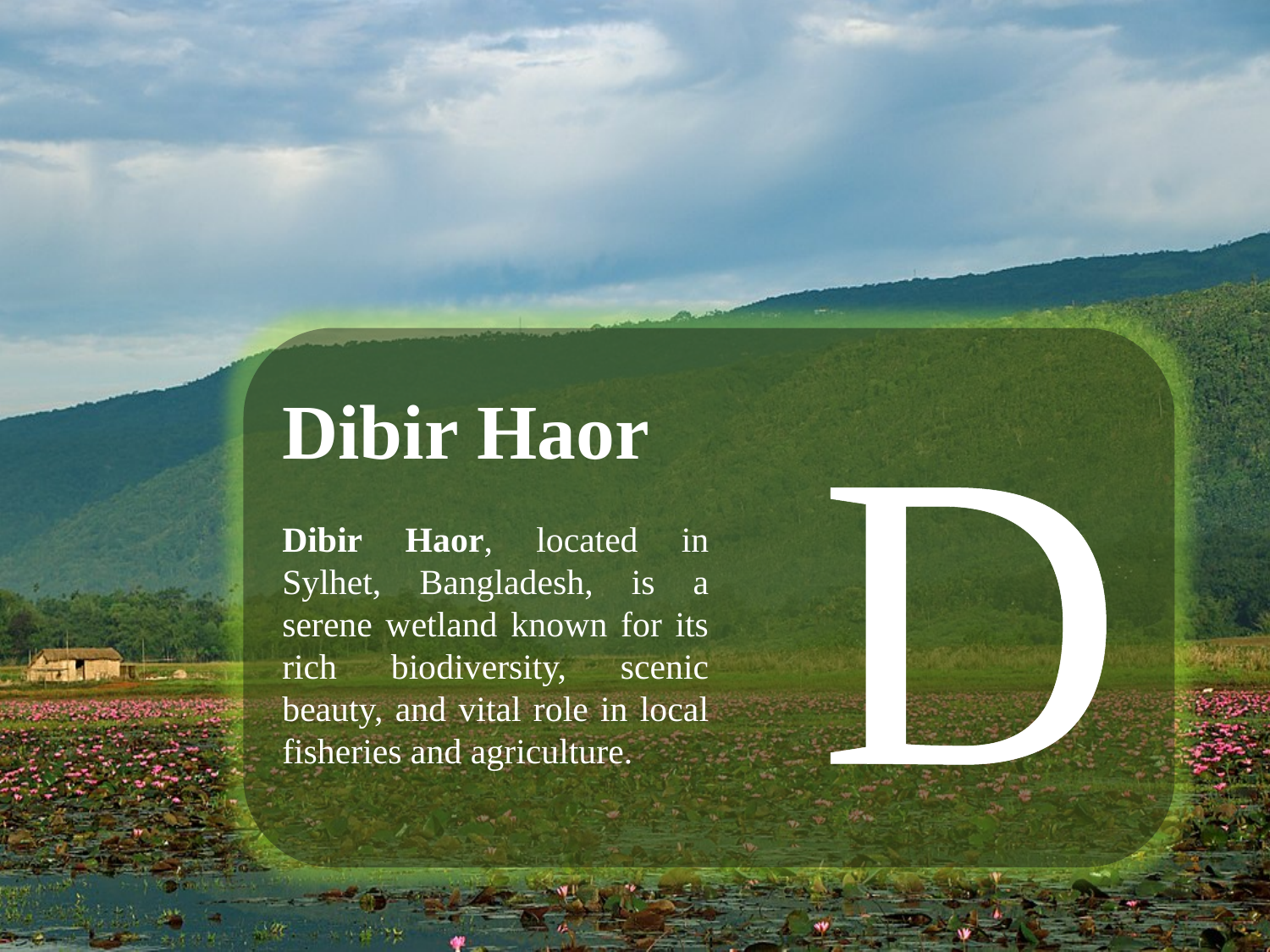

Dibir Haor

Dibir Haor, located in Sylhet, Bangladesh, is a serene wetland known for its rich biodiversity, scenic beauty, and vital role in local fisheries and agriculture.

D